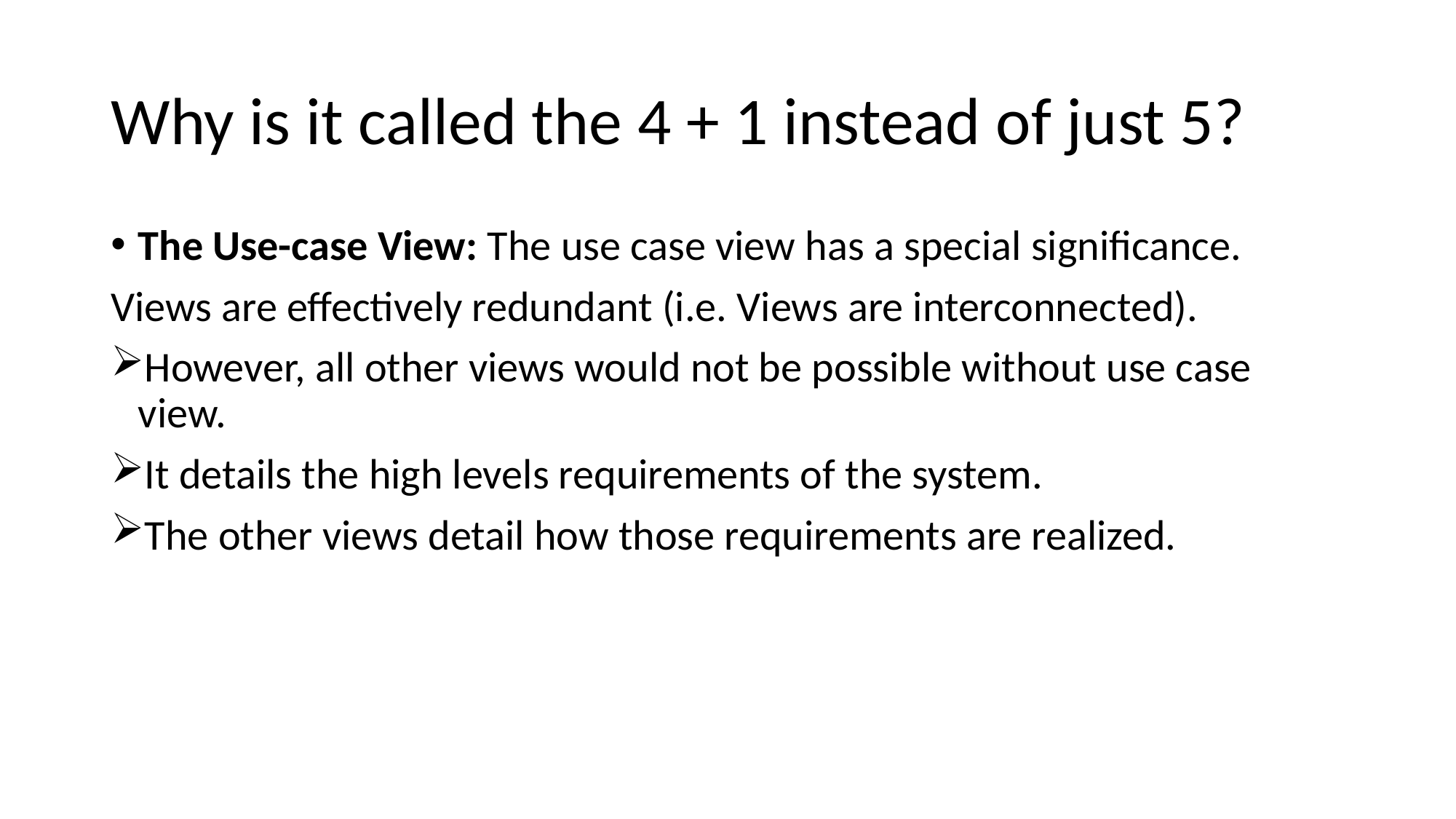

# Why is it called the 4 + 1 instead of just 5?
The Use-case View: The use case view has a special significance.
Views are effectively redundant (i.e. Views are interconnected).
However, all other views would not be possible without use case view.
It details the high levels requirements of the system.
The other views detail how those requirements are realized.